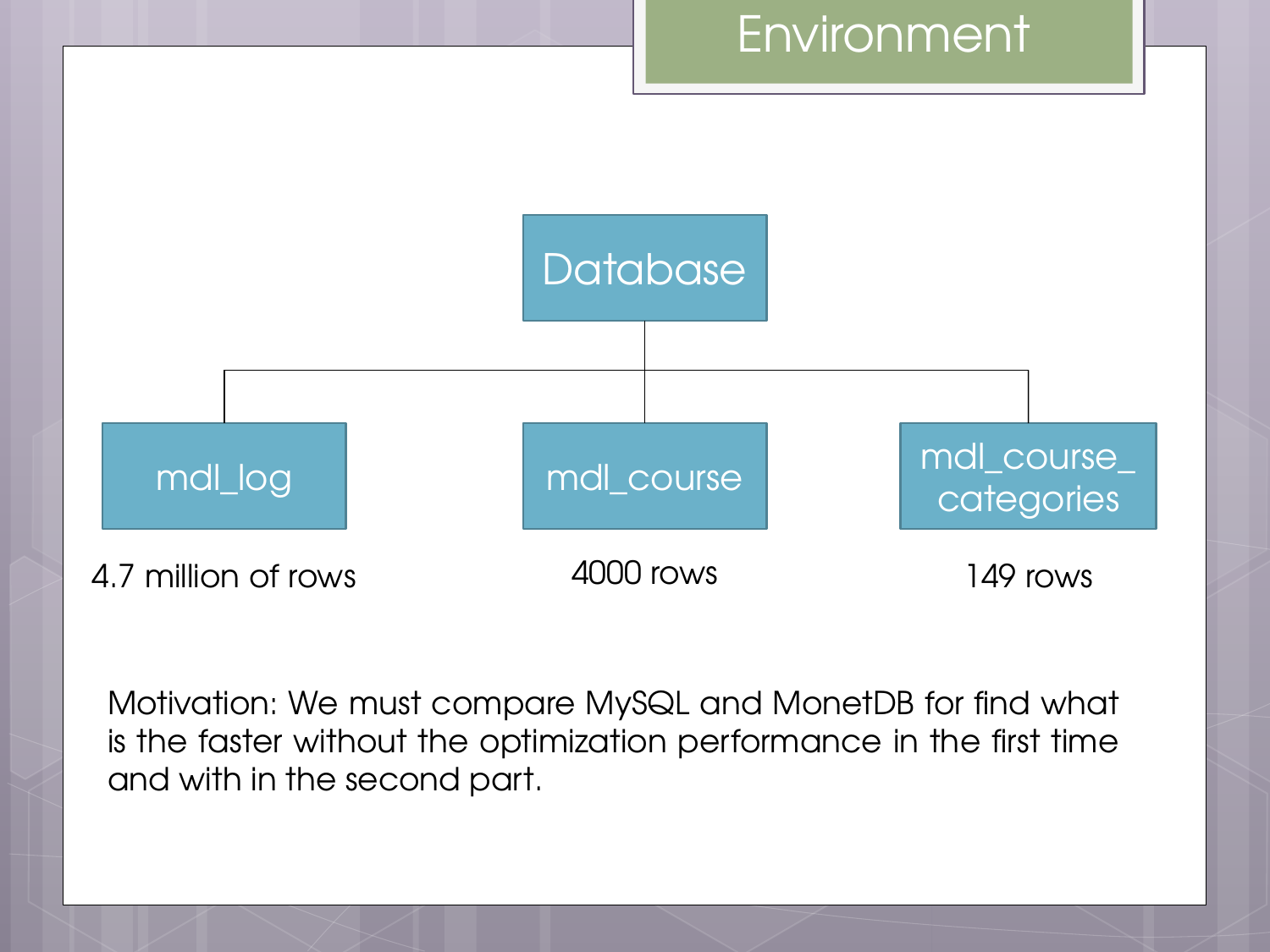

# Environment
Database
mdl_log
mdl_course
mdl_course_categories
4000 rows
4.7 million of rows
149 rows
Motivation: We must compare MySQL and MonetDB for find what is the faster without the optimization performance in the first time and with in the second part.